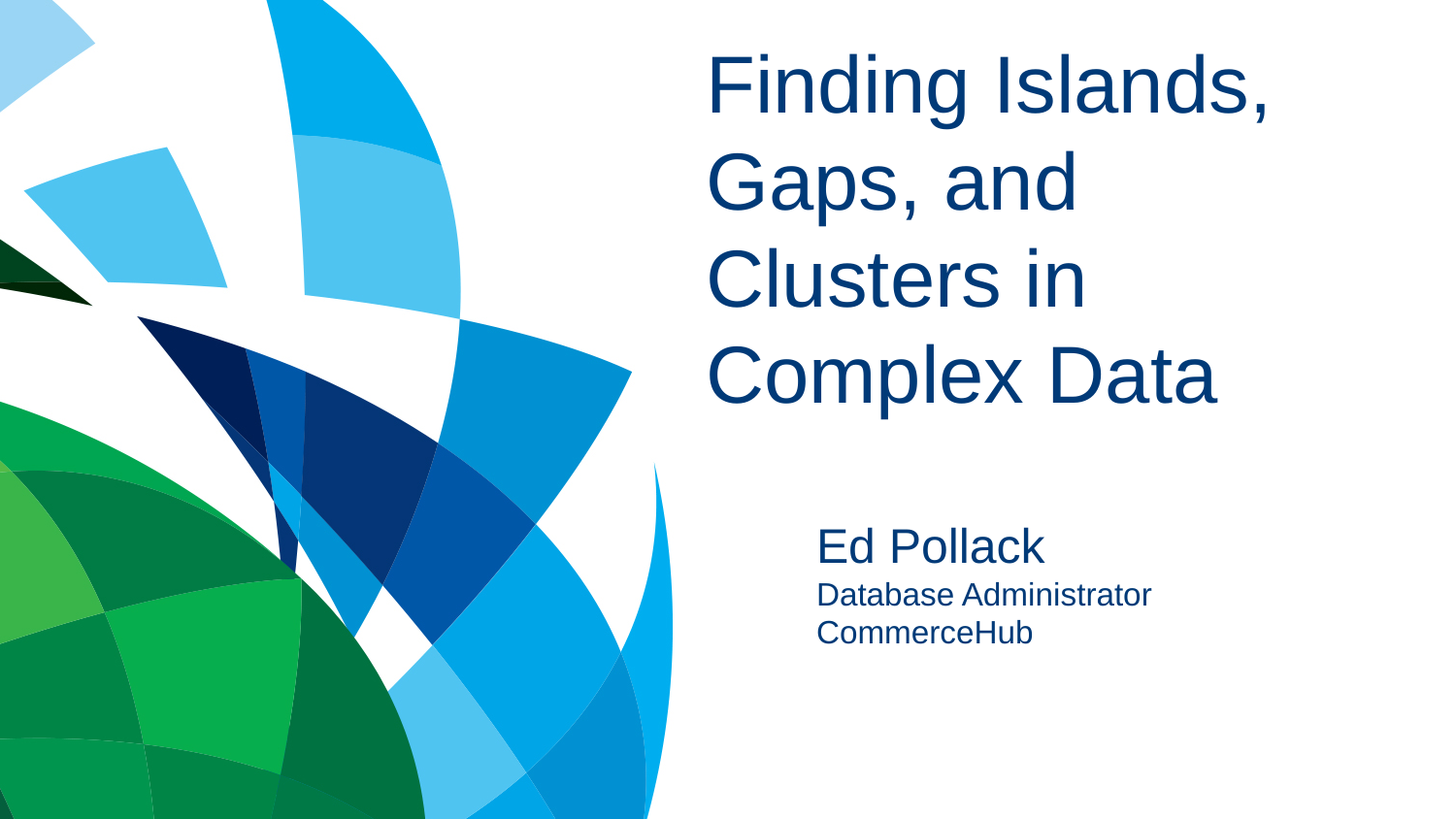

# Finding Islands, Gaps, and Clusters in Complex Data
Ed Pollack
Database Administrator
CommerceHub